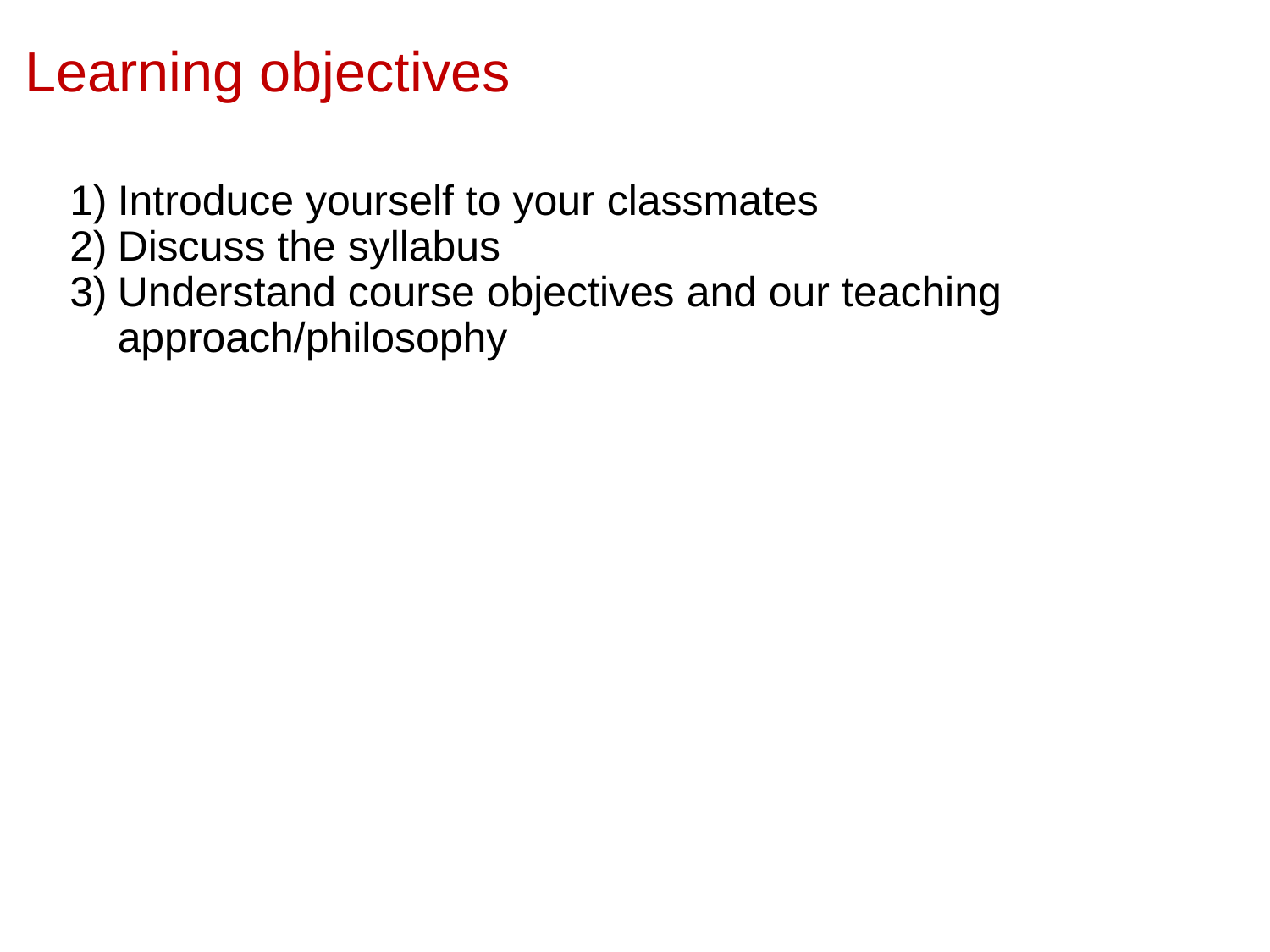

# Learning objectives
Introduce yourself to your classmates
Discuss the syllabus
Understand course objectives and our teaching approach/philosophy